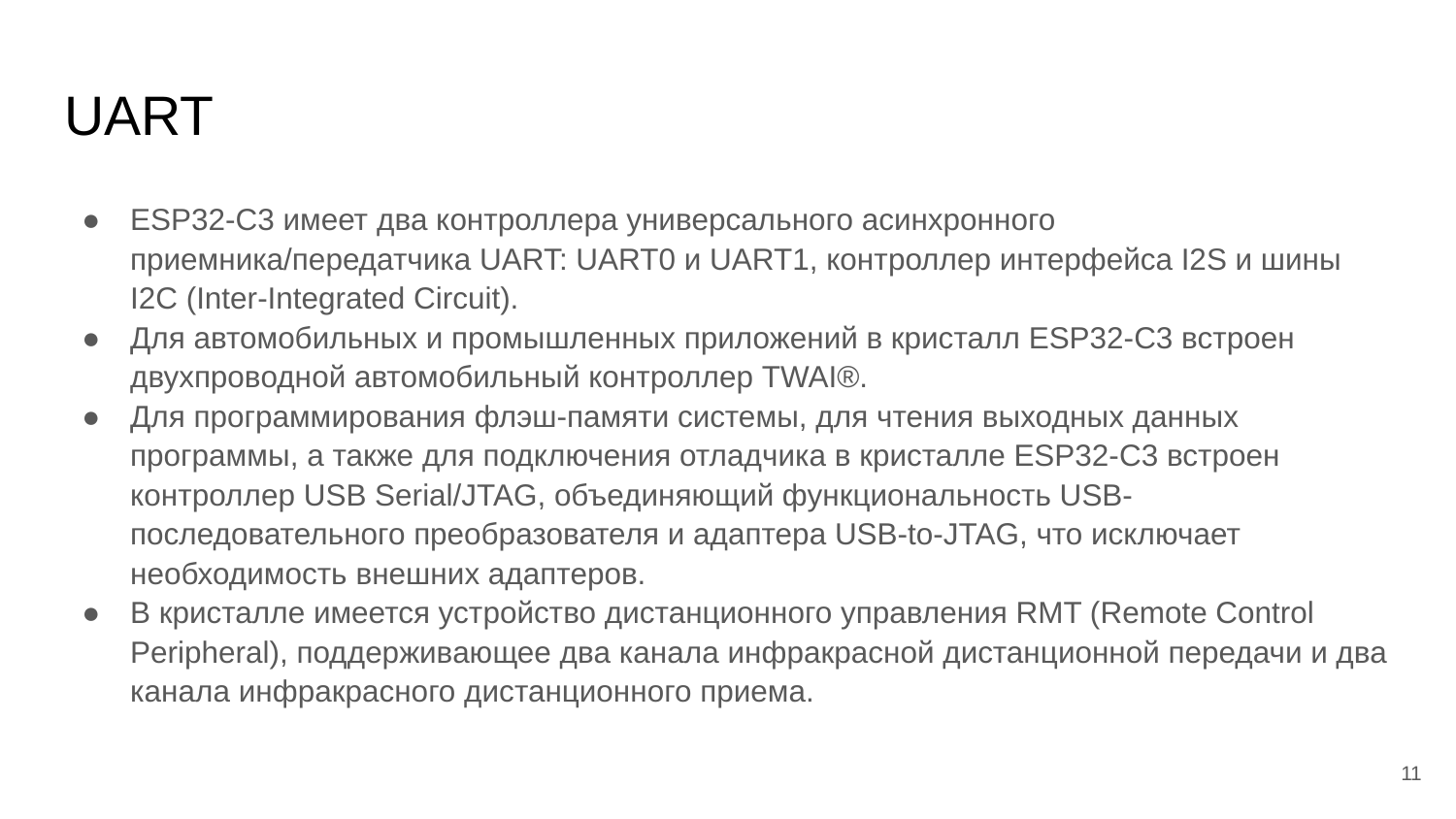

# UART
ESP32-C3 имеет два контроллера универсального асинхронного приемника/передатчика UART: UART0 и UART1, контроллер интерфейса I2S и шины I2C (Inter-Integrated Circuit).
Для автомобильных и промышленных приложений в кристалл ESP32-C3 встроен двухпроводной автомобильный контроллер TWAI®.
Для программирования флэш-памяти системы, для чтения выходных данных программы, а также для подключения отладчика в кристалле ESP32-C3 встроен контроллер USB Serial/JTAG, объединяющий функциональность USB-последовательного преобразователя и адаптера USB-to-JTAG, что исключает необходимость внешних адаптеров.
В кристалле имеется устройство дистанционного управления RMT (Remote Control Peripheral), поддерживающее два канала инфракрасной дистанционной передачи и два канала инфракрасного дистанционного приема.
11